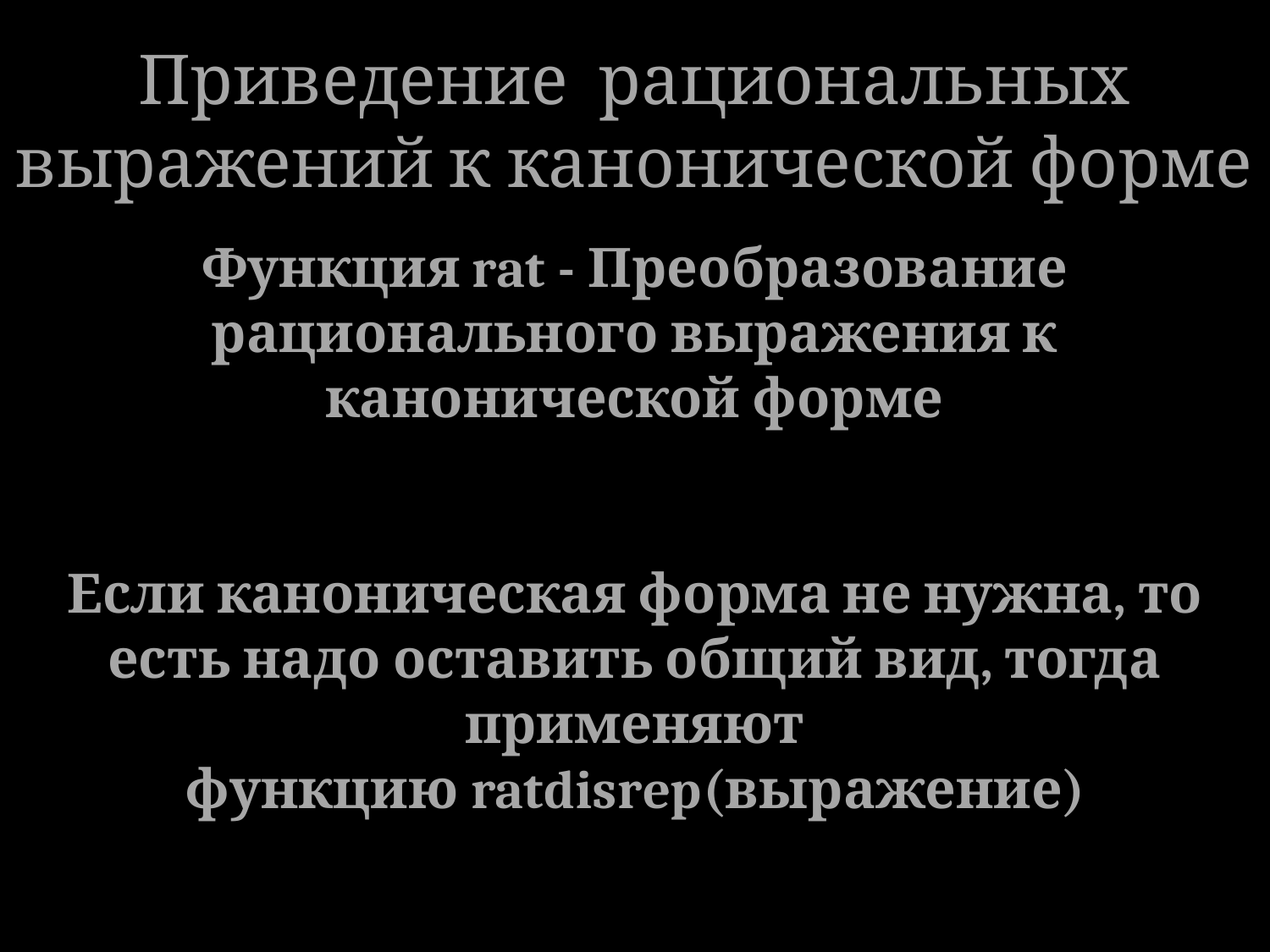

Приведение  рациональных выражений к канонической форме
Функция rat - Преобразование рационального выражения к канонической форме

Если каноническая форма не нужна, то есть надо оставить общий вид, тогда применяют
функцию ratdisrep(выражение)